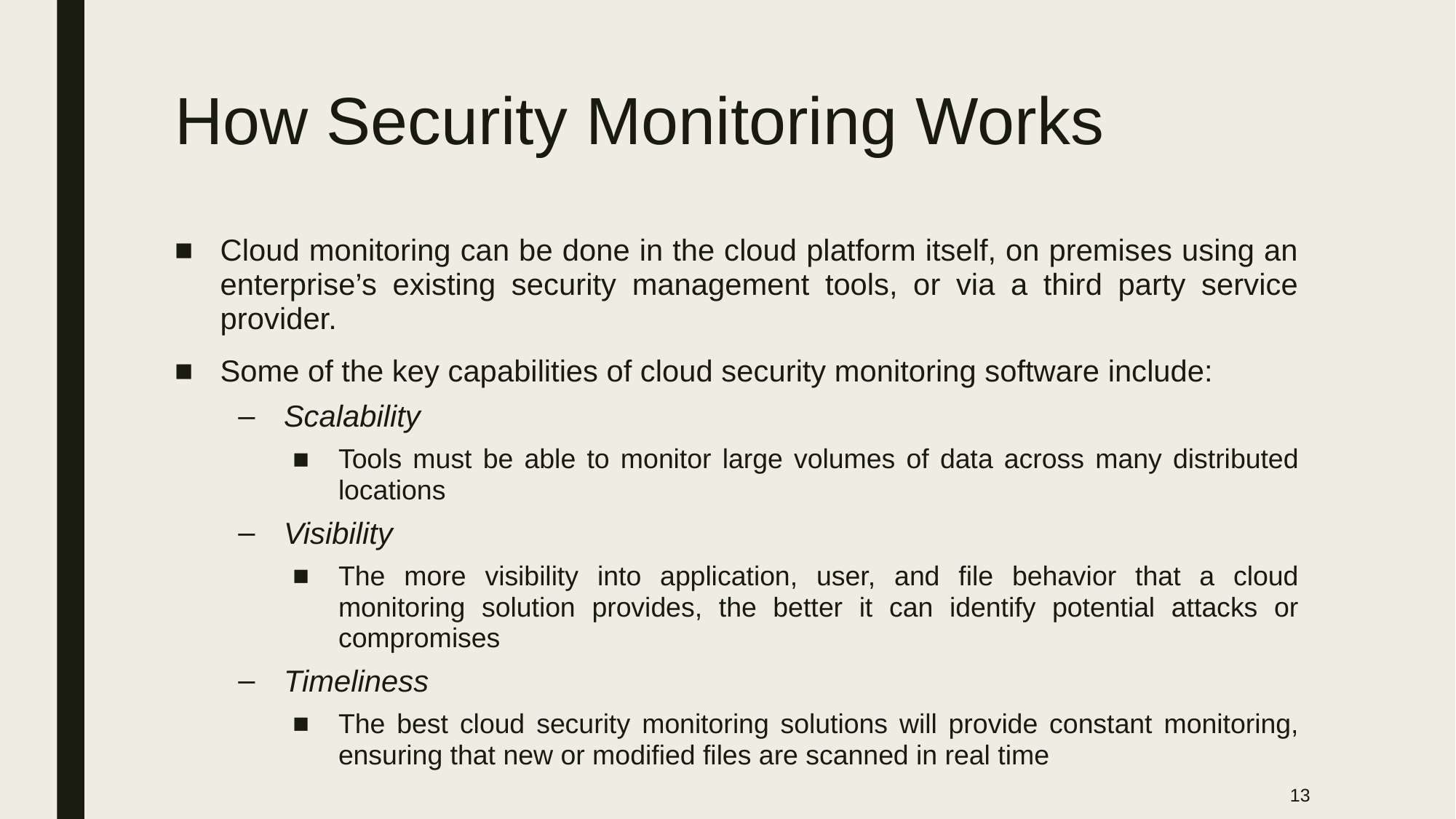

# How Security Monitoring Works
Cloud monitoring can be done in the cloud platform itself, on premises using an enterprise’s existing security management tools, or via a third party service provider.
Some of the key capabilities of cloud security monitoring software include:
Scalability
Tools must be able to monitor large volumes of data across many distributed locations
Visibility
The more visibility into application, user, and file behavior that a cloud monitoring solution provides, the better it can identify potential attacks or compromises
Timeliness
The best cloud security monitoring solutions will provide constant monitoring, ensuring that new or modified files are scanned in real time
13